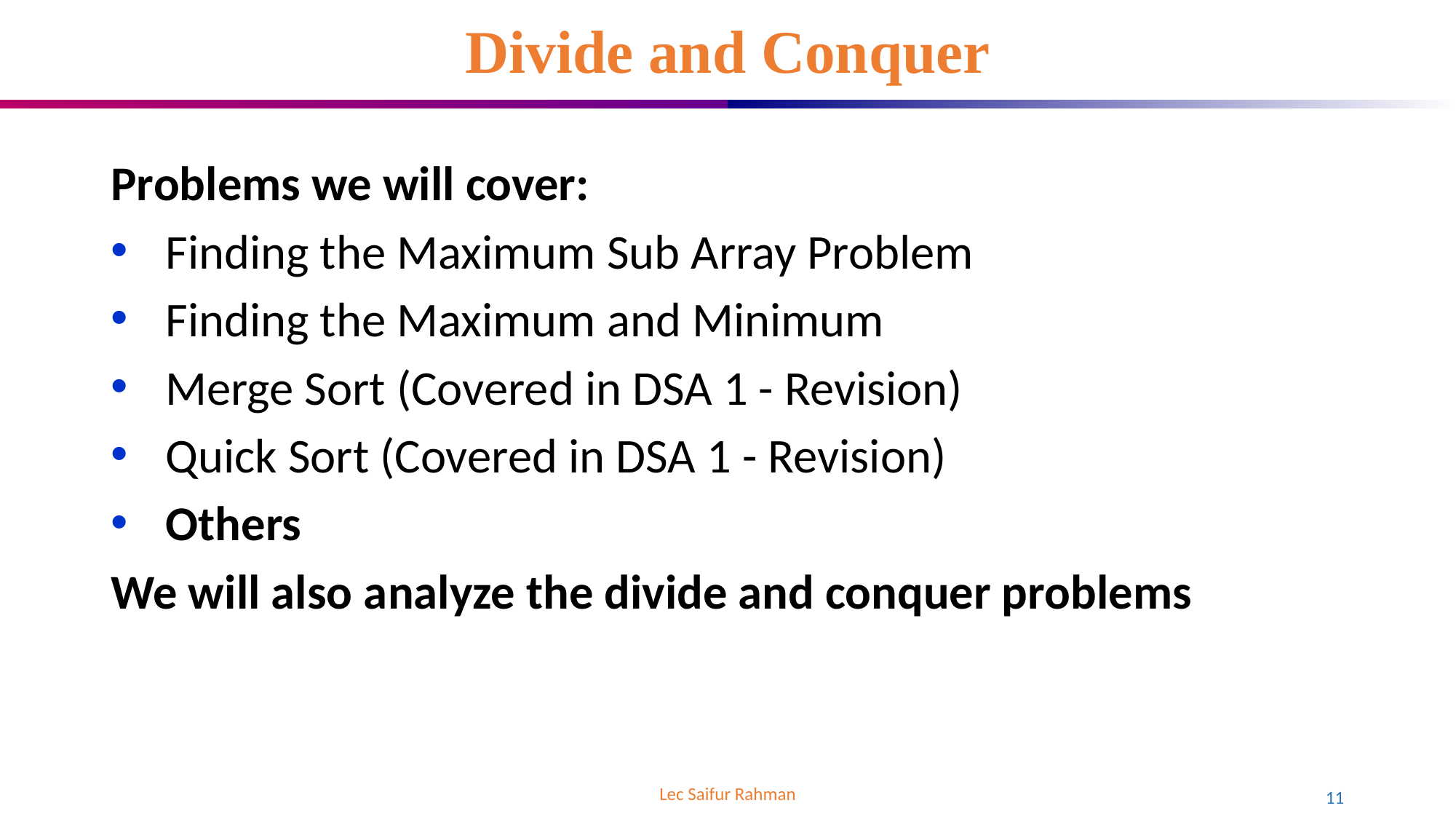

# Divide and Conquer
Problems we will cover:
Finding the Maximum Sub Array Problem
Finding the Maximum and Minimum
Merge Sort (Covered in DSA 1 - Revision)
Quick Sort (Covered in DSA 1 - Revision)
Others
We will also analyze the divide and conquer problems
Lec Saifur Rahman
11